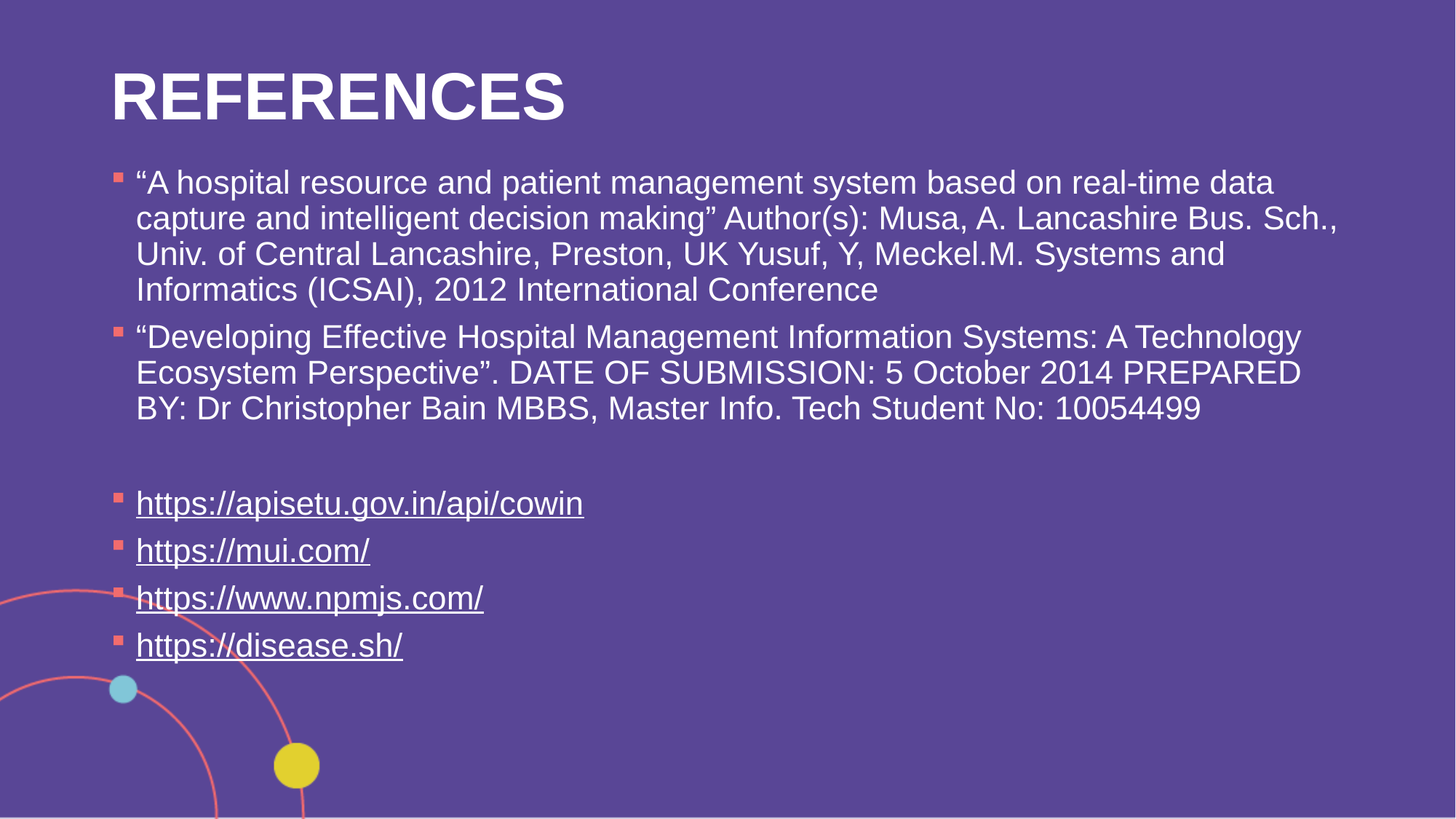

# REFERENCES
“A hospital resource and patient management system based on real-time data capture and intelligent decision making” Author(s): Musa, A. Lancashire Bus. Sch., Univ. of Central Lancashire, Preston, UK Yusuf, Y, Meckel.M. Systems and Informatics (ICSAI), 2012 International Conference
“Developing Effective Hospital Management Information Systems: A Technology Ecosystem Perspective”. DATE OF SUBMISSION: 5 October 2014 PREPARED BY: Dr Christopher Bain MBBS, Master Info. Tech Student No: 10054499

https://apisetu.gov.in/api/cowin
https://mui.com/
https://www.npmjs.com/
https://disease.sh/